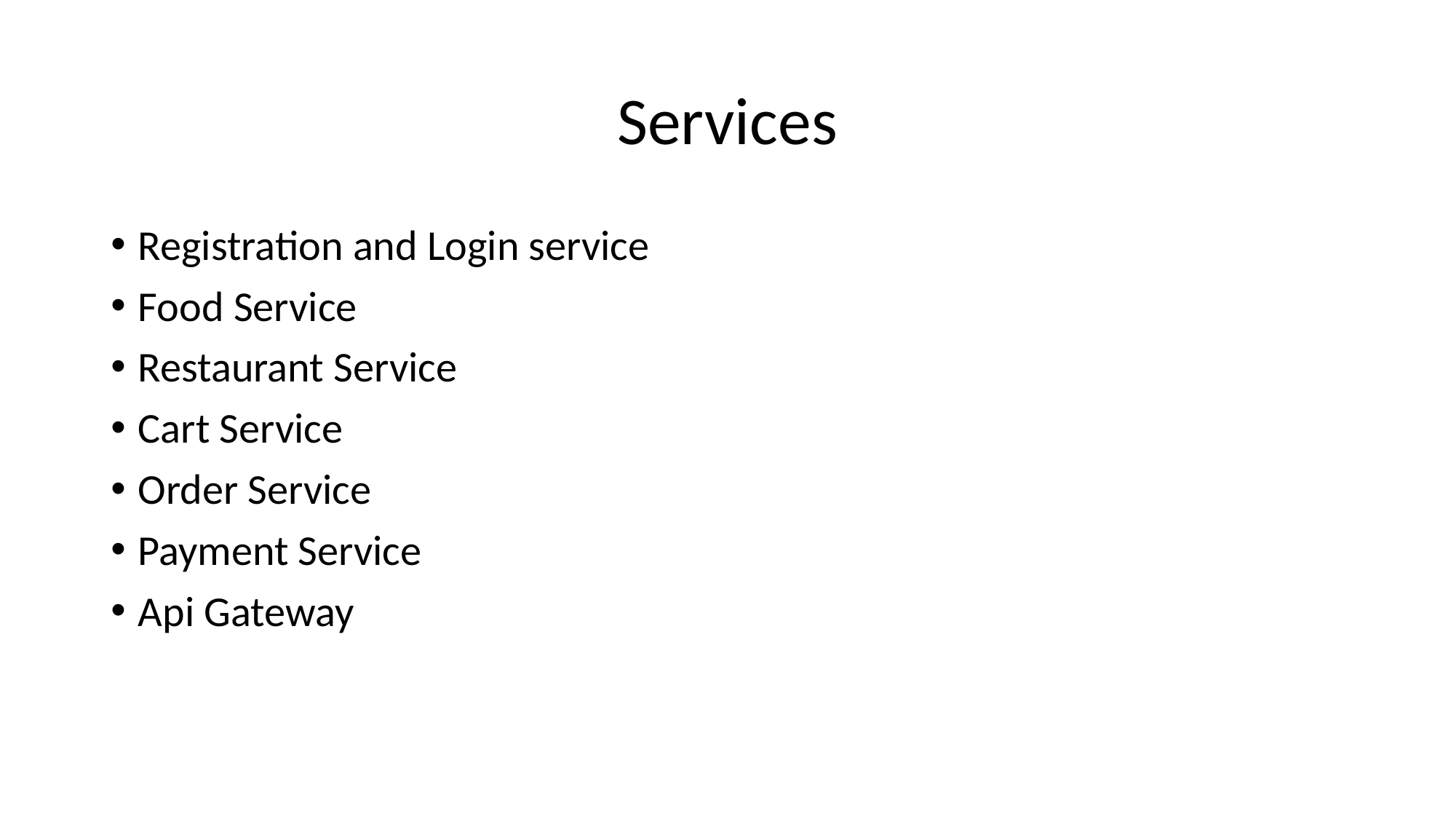

# Services
Registration and Login service
Food Service
Restaurant Service
Cart Service
Order Service
Payment Service
Api Gateway